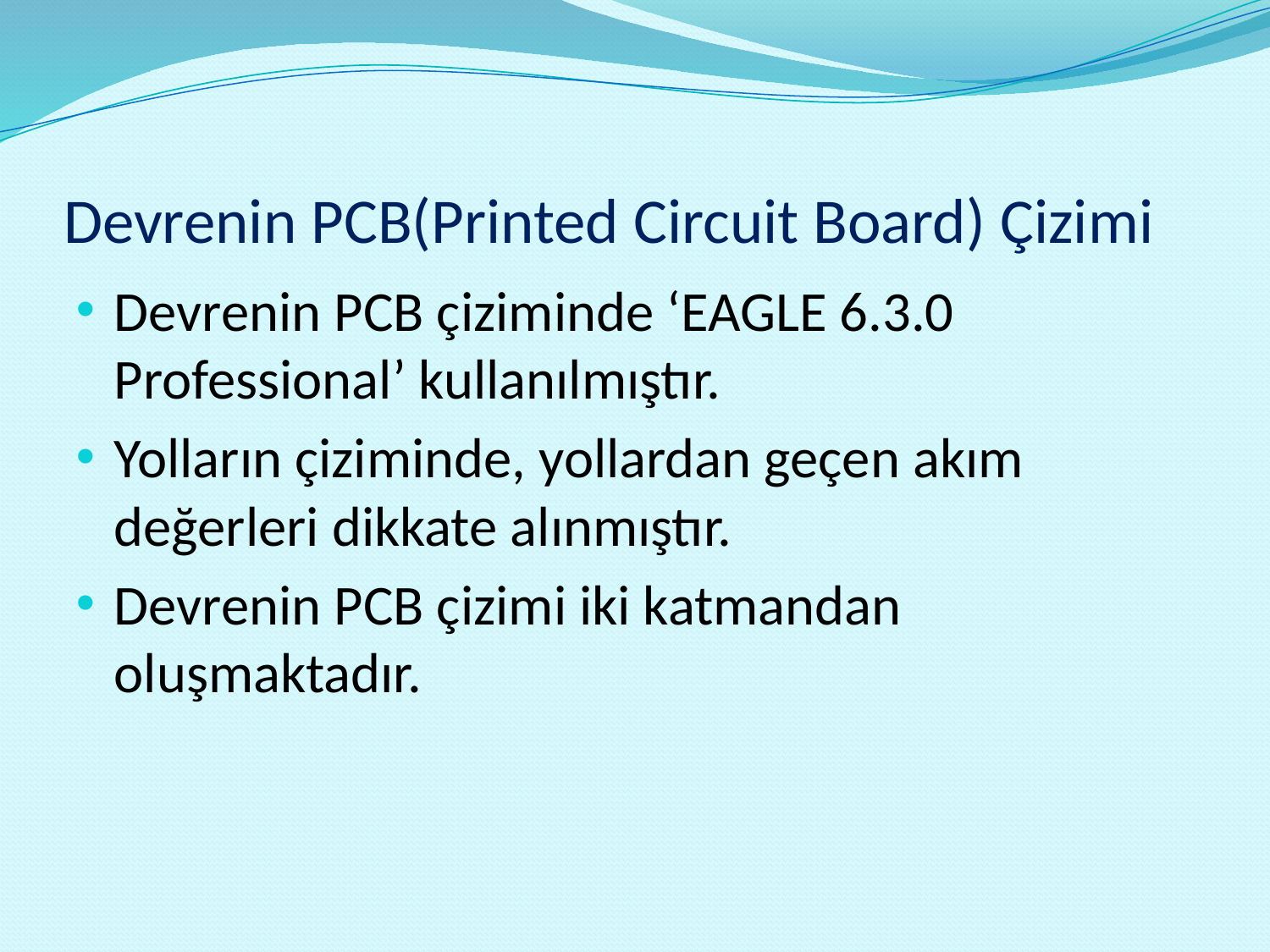

# Devrenin PCB(Printed Circuit Board) Çizimi
Devrenin PCB çiziminde ‘EAGLE 6.3.0 Professional’ kullanılmıştır.
Yolların çiziminde, yollardan geçen akım değerleri dikkate alınmıştır.
Devrenin PCB çizimi iki katmandan oluşmaktadır.